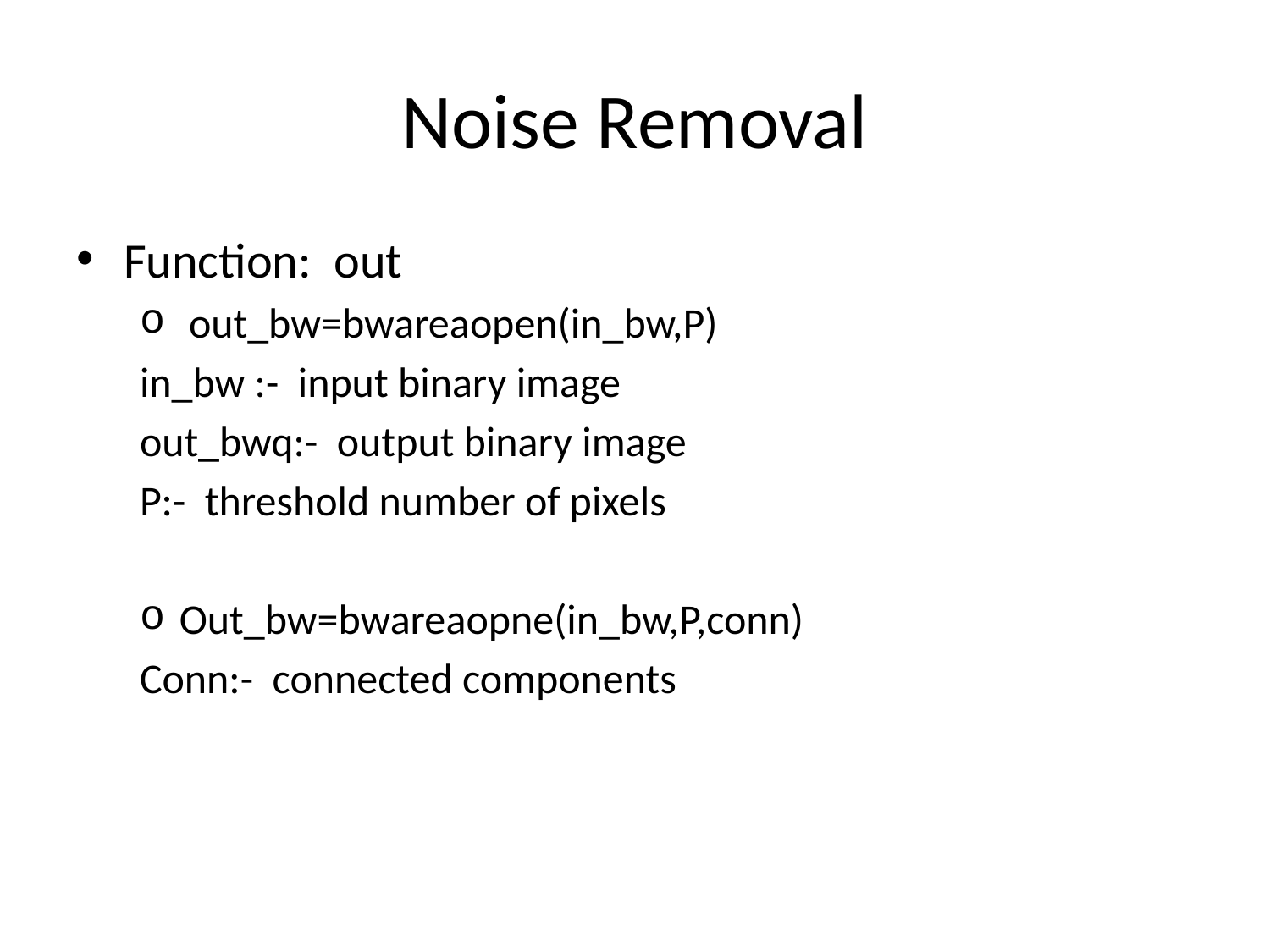

# Noise Removal
Function:  out
 out_bw=bwareaopen(in_bw,P)
in_bw :-  input binary image
out_bwq:-  output binary image
P:-  threshold number of pixels

Out_bw=bwareaopne(in_bw,P,conn)
Conn:-  connected components